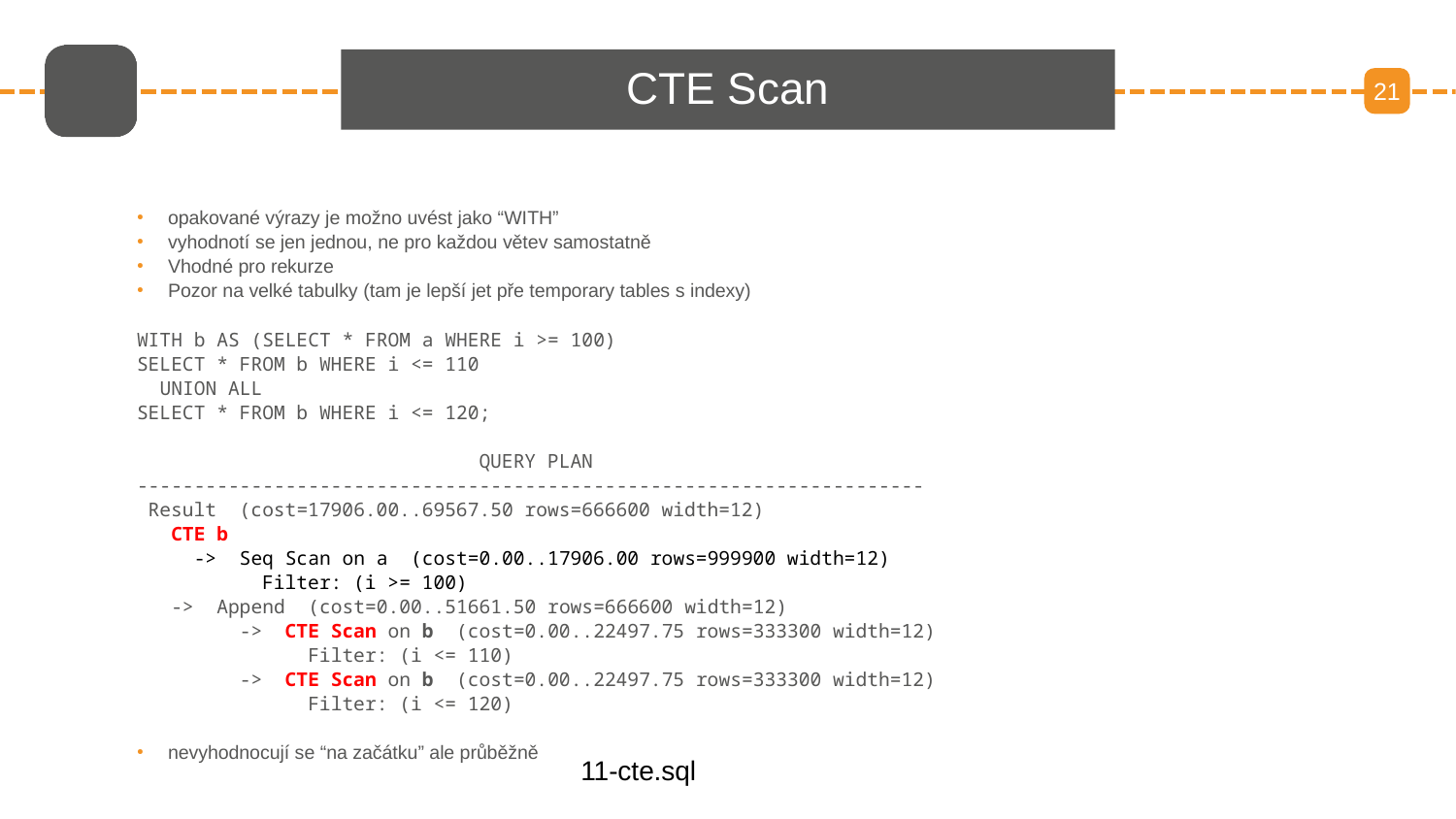

# CTE Scan
21

opakované výrazy je možno uvést jako “WITH”
vyhodnotí se jen jednou, ne pro každou větev samostatně
Vhodné pro rekurze
Pozor na velké tabulky (tam je lepší jet pře temporary tables s indexy)

WITH b AS (SELECT * FROM a WHERE i >= 100)
SELECT * FROM b WHERE i <= 110
  UNION ALL
SELECT * FROM b WHERE i <= 120;

                              QUERY PLAN
---------------------------------------------------------------------
 Result  (cost=17906.00..69567.50 rows=666600 width=12)
   CTE b
     ->  Seq Scan on a  (cost=0.00..17906.00 rows=999900 width=12)
           Filter: (i >= 100)
   ->  Append  (cost=0.00..51661.50 rows=666600 width=12)
         ->  CTE Scan on b  (cost=0.00..22497.75 rows=333300 width=12)
               Filter: (i <= 110)
         ->  CTE Scan on b  (cost=0.00..22497.75 rows=333300 width=12)
               Filter: (i <= 120)

nevyhodnocují se “na začátku” ale průběžně

11-cte.sql